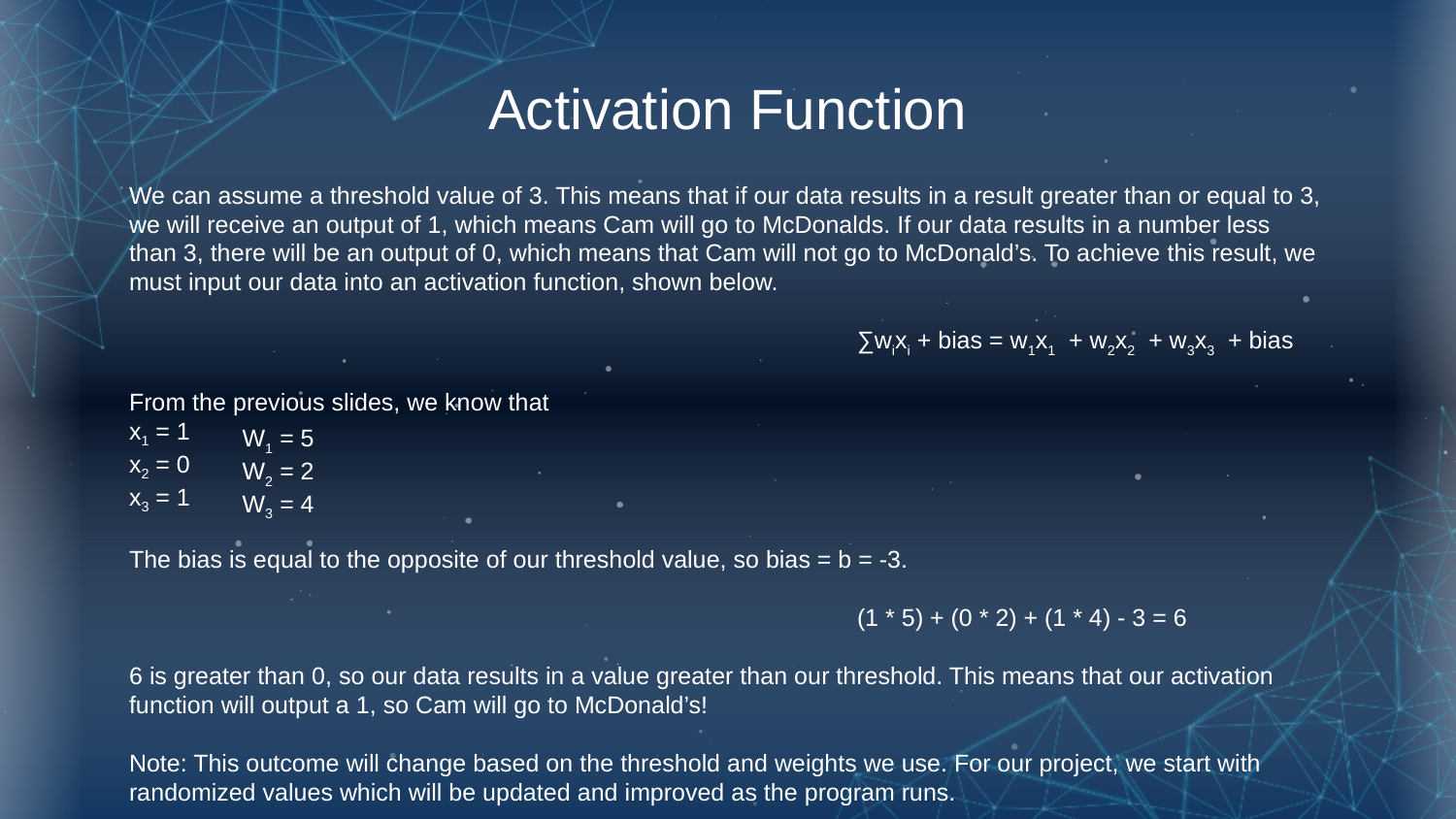

# Activation Function
We can assume a threshold value of 3. This means that if our data results in a result greater than or equal to 3, we will receive an output of 1, which means Cam will go to McDonalds. If our data results in a number less than 3, there will be an output of 0, which means that Cam will not go to McDonald’s. To achieve this result, we must input our data into an activation function, shown below.

					∑wixi + bias = w1x1  + w2x2  + w3x3  + bias

From the previous slides, we know that
x1 = 1
x2 = 0
x3 = 1

The bias is equal to the opposite of our threshold value, so bias = b = -3.

					(1 * 5) + (0 * 2) + (1 * 4) - 3 = 6

6 is greater than 0, so our data results in a value greater than our threshold. This means that our activation function will output a 1, so Cam will go to McDonald’s!

Note: This outcome will change based on the threshold and weights we use. For our project, we start with randomized values which will be updated and improved as the program runs.

W1 = 5
W2 = 2
W3 = 4